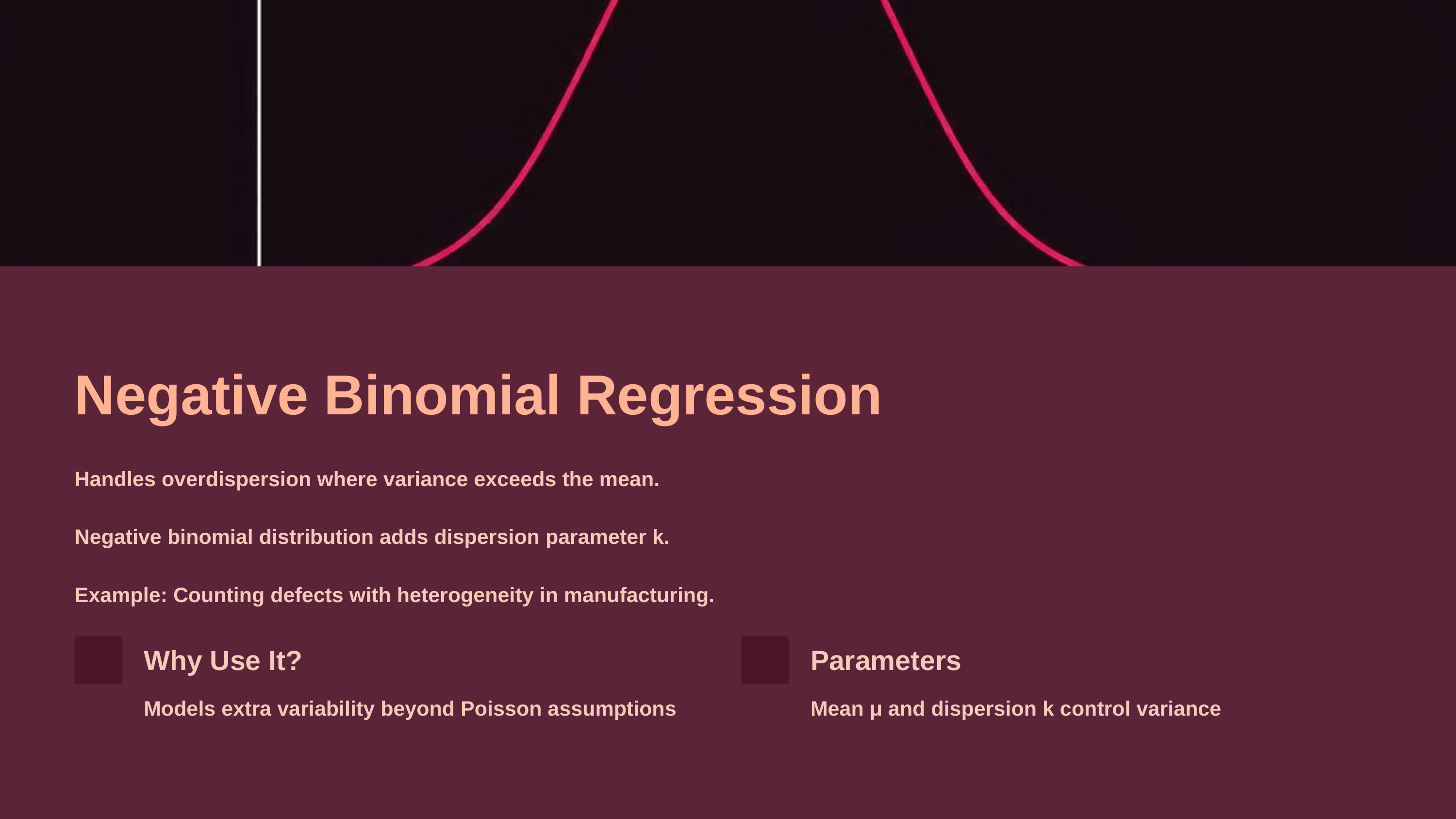

Negative Binomial Regression

Handles overdispersion where variance exceeds the mean.

Negative binomial distribution adds dispersion parameter k.

Example: Counting defects with heterogeneity in manufacturing.

Why Use It?

Parameters

Models extra variability beyond Poisson assumptions

Mean μ and dispersion k control variance